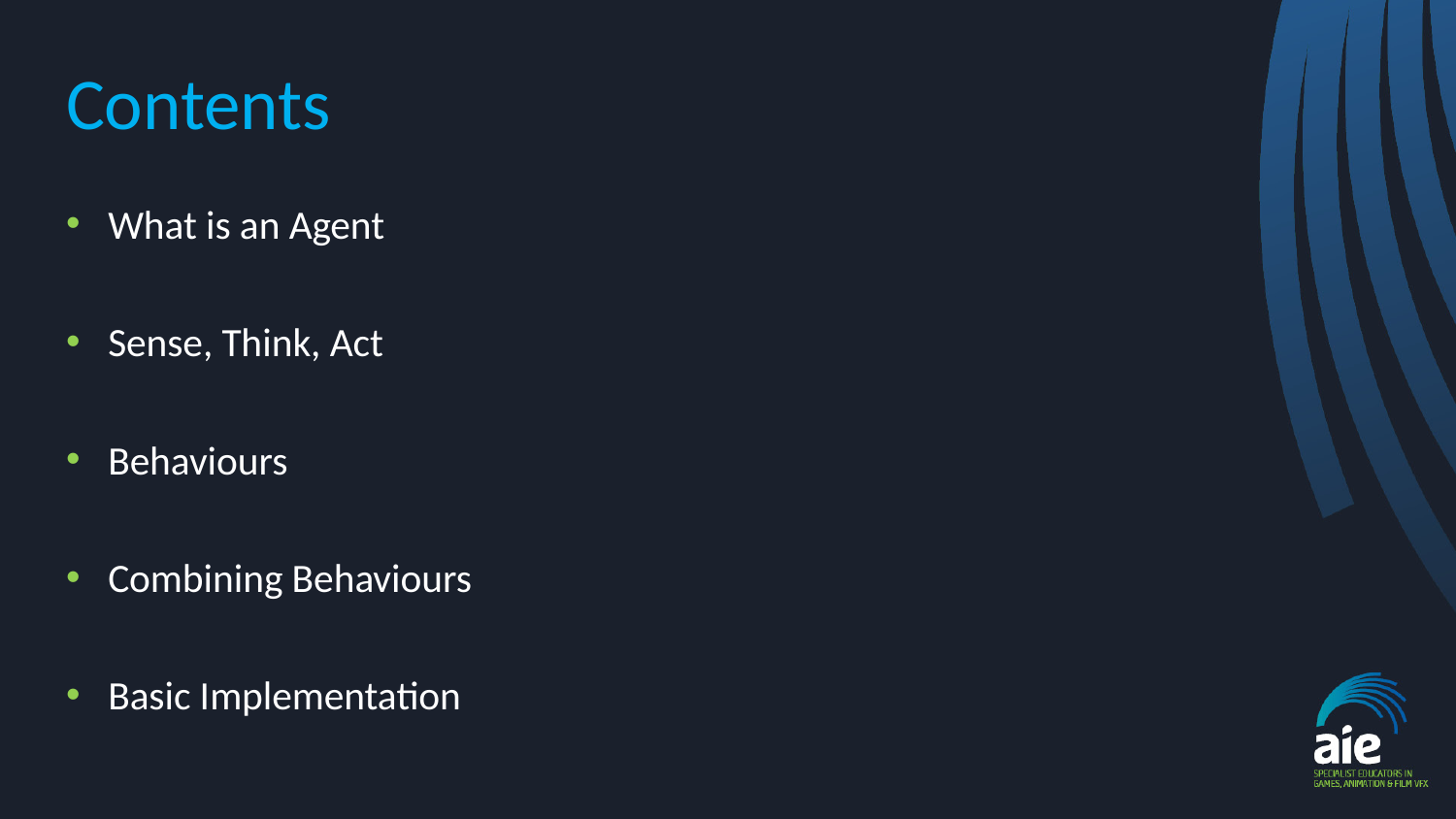

# Contents
What is an Agent

Sense, Think, Act

Behaviours

Combining Behaviours

Basic Implementation